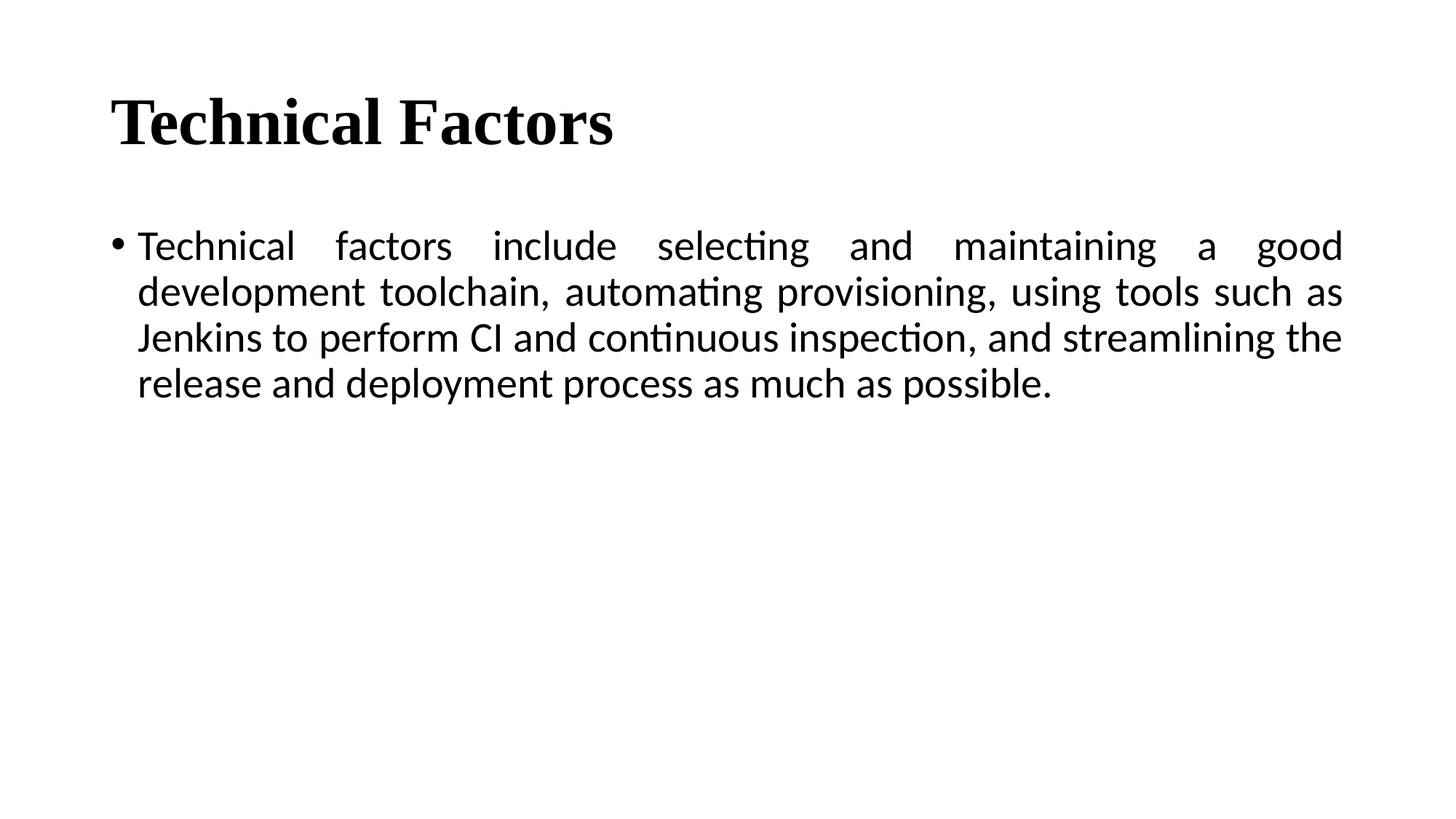

# Technical Factors
Technical factors include selecting and maintaining a good development toolchain, automating provisioning, using tools such as Jenkins to perform CI and continuous inspection, and streamlining the release and deployment process as much as possible.